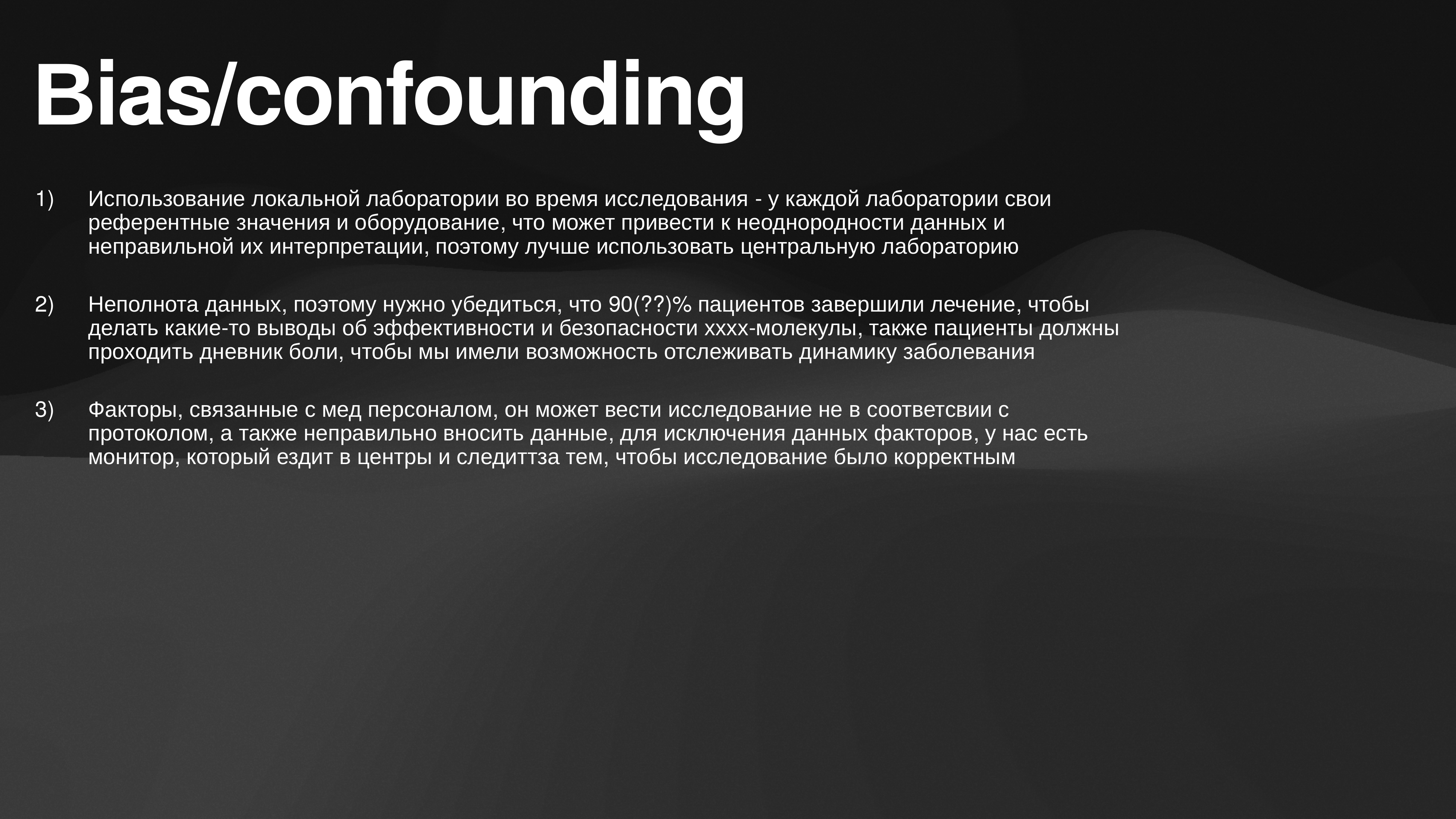

Вias/confounding
Использование локальной лаборатории во время исследования - у каждой лаборатории свои референтные значения и оборудование, что может привести к неоднородности данных и неправильной их интерпретации, поэтому лучше использовать центральную лабораторию
Неполнота данных, поэтому нужно убедиться, что 90(??)% пациентов завершили лечение, чтобы делать какие-то выводы об эффективности и безопасности хххх-молекулы, также пациенты должны проходить дневник боли, чтобы мы имели возможность отслеживать динамику заболевания
Факторы, связанные с мед персоналом, он может вести исследование не в соответсвии с протоколом, а также неправильно вносить данные, для исключения данных факторов, у нас есть монитор, который ездит в центры и следиттза тем, чтобы исследование было корректным